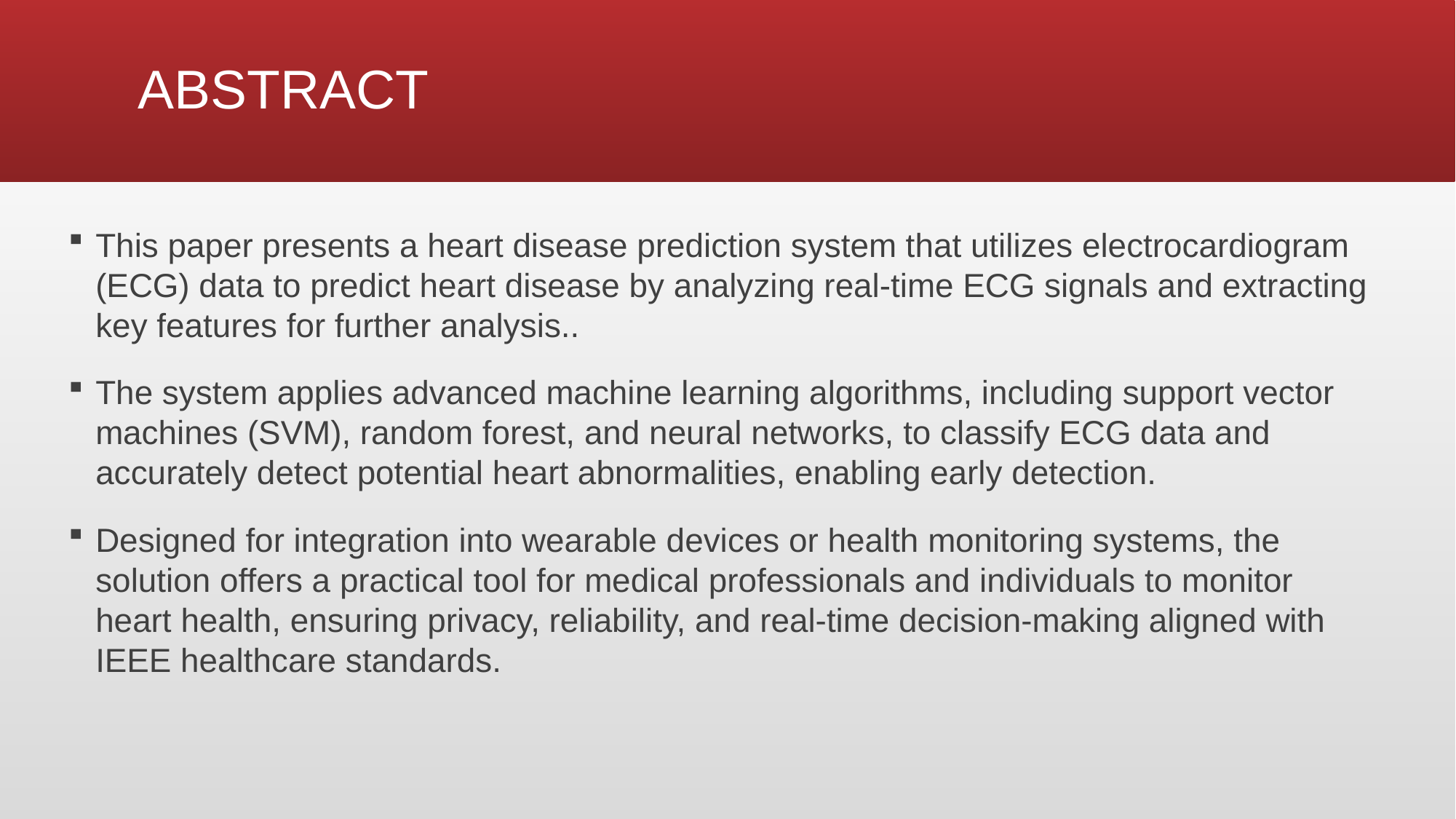

# ABSTRACT
This paper presents a heart disease prediction system that utilizes electrocardiogram (ECG) data to predict heart disease by analyzing real-time ECG signals and extracting key features for further analysis..
The system applies advanced machine learning algorithms, including support vector machines (SVM), random forest, and neural networks, to classify ECG data and accurately detect potential heart abnormalities, enabling early detection.
Designed for integration into wearable devices or health monitoring systems, the solution offers a practical tool for medical professionals and individuals to monitor heart health, ensuring privacy, reliability, and real-time decision-making aligned with IEEE healthcare standards.